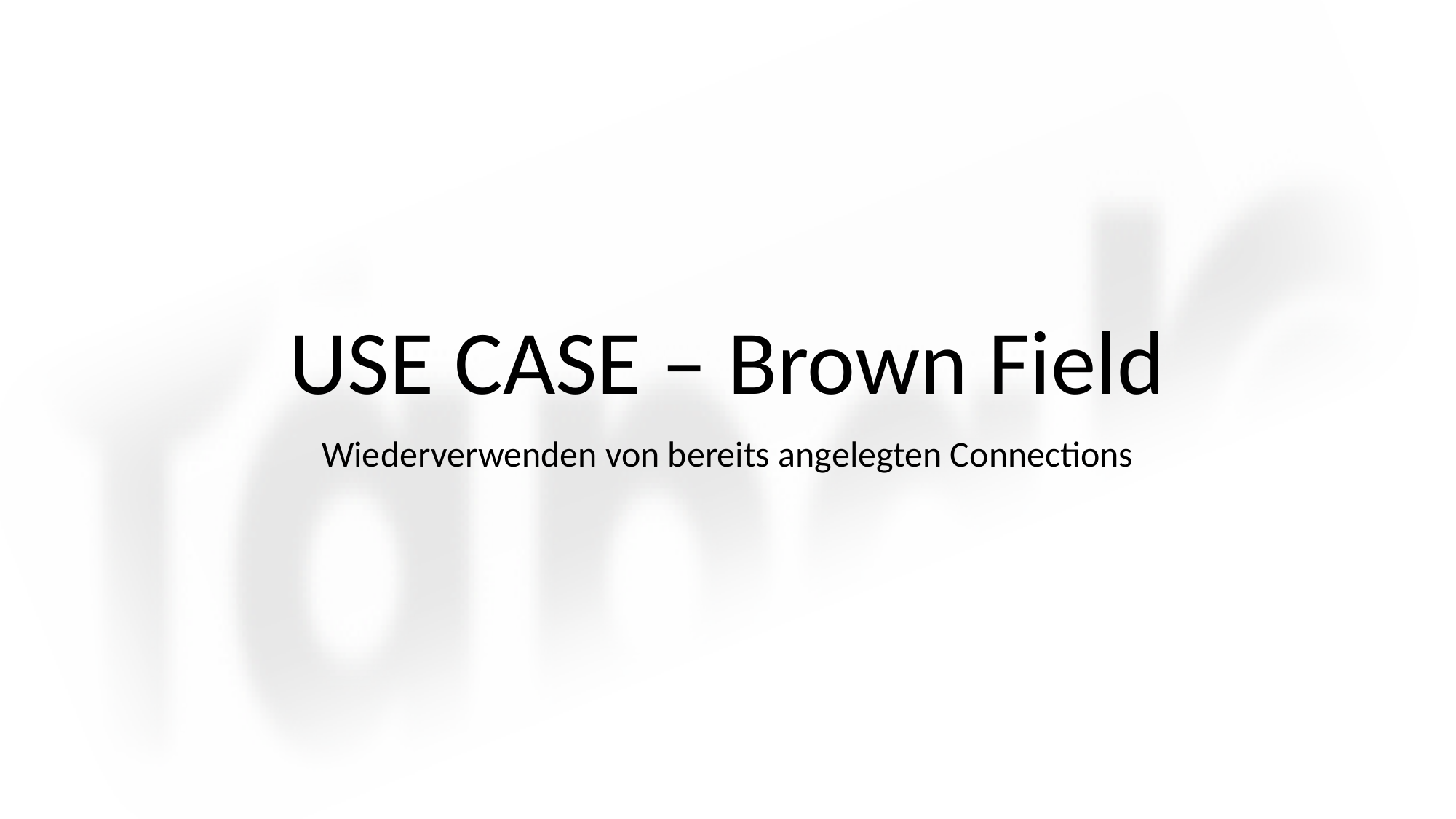

# USE CASE – Brown Field
Wiederverwenden von bereits angelegten Connections